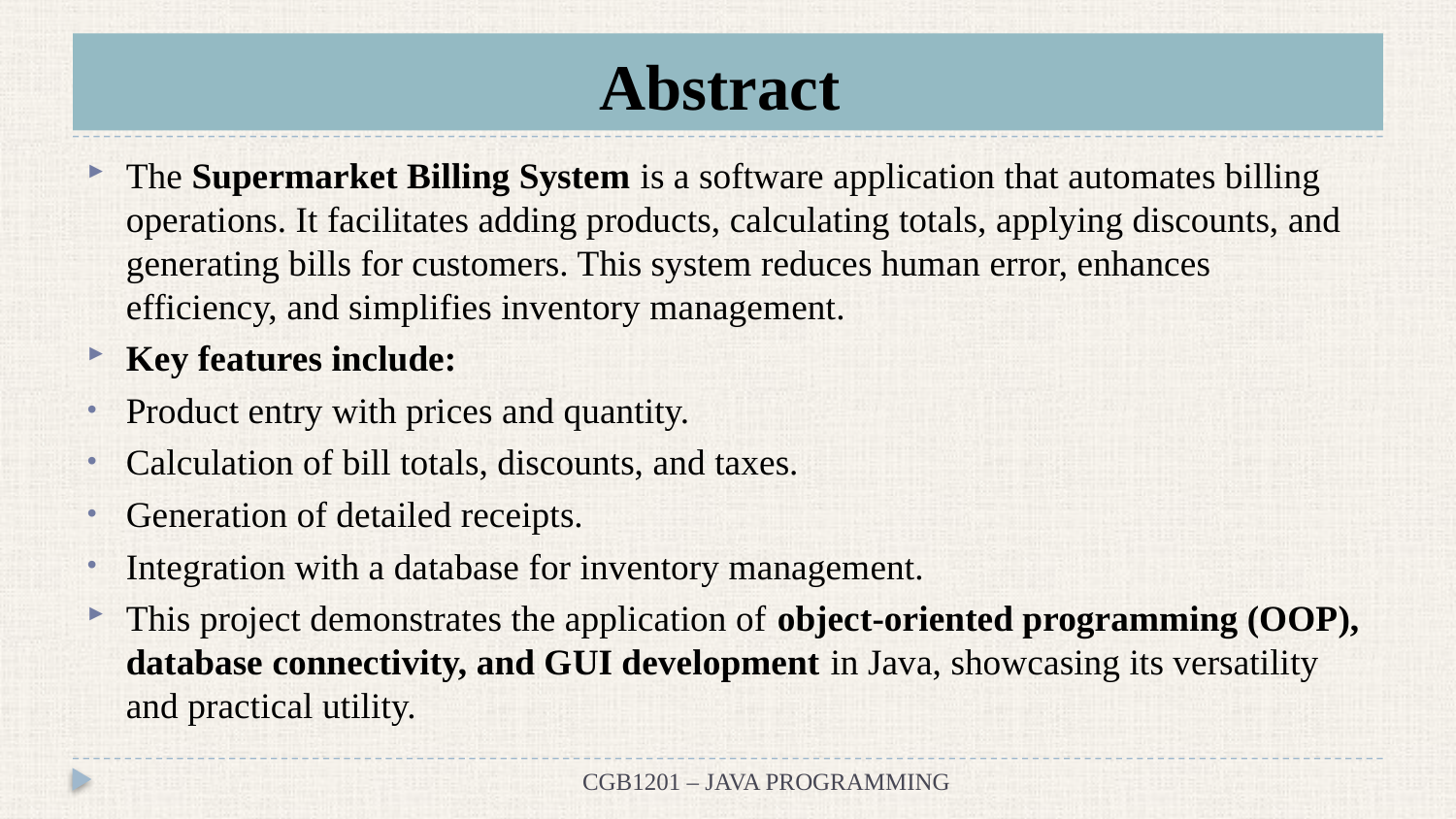

# Abstract
The Supermarket Billing System is a software application that automates billing operations. It facilitates adding products, calculating totals, applying discounts, and generating bills for customers. This system reduces human error, enhances efficiency, and simplifies inventory management.
Key features include:
Product entry with prices and quantity.
Calculation of bill totals, discounts, and taxes.
Generation of detailed receipts.
Integration with a database for inventory management.
This project demonstrates the application of object-oriented programming (OOP), database connectivity, and GUI development in Java, showcasing its versatility and practical utility.

3
CGB1201 – JAVA PROGRAMMING